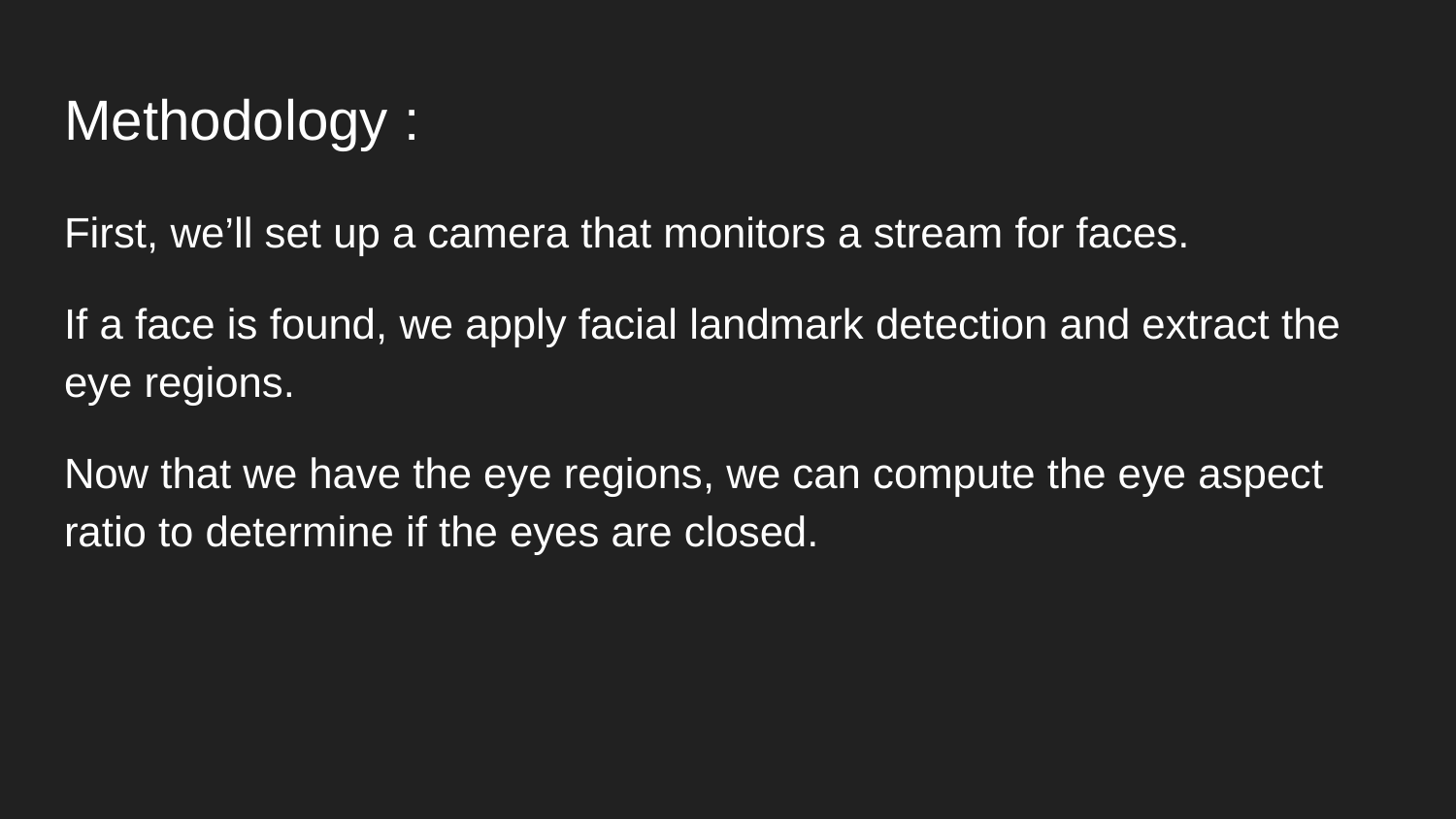

# Methodology :

First, we’ll set up a camera that monitors a stream for faces.
If a face is found, we apply facial landmark detection and extract the eye regions.
Now that we have the eye regions, we can compute the eye aspect ratio to determine if the eyes are closed.